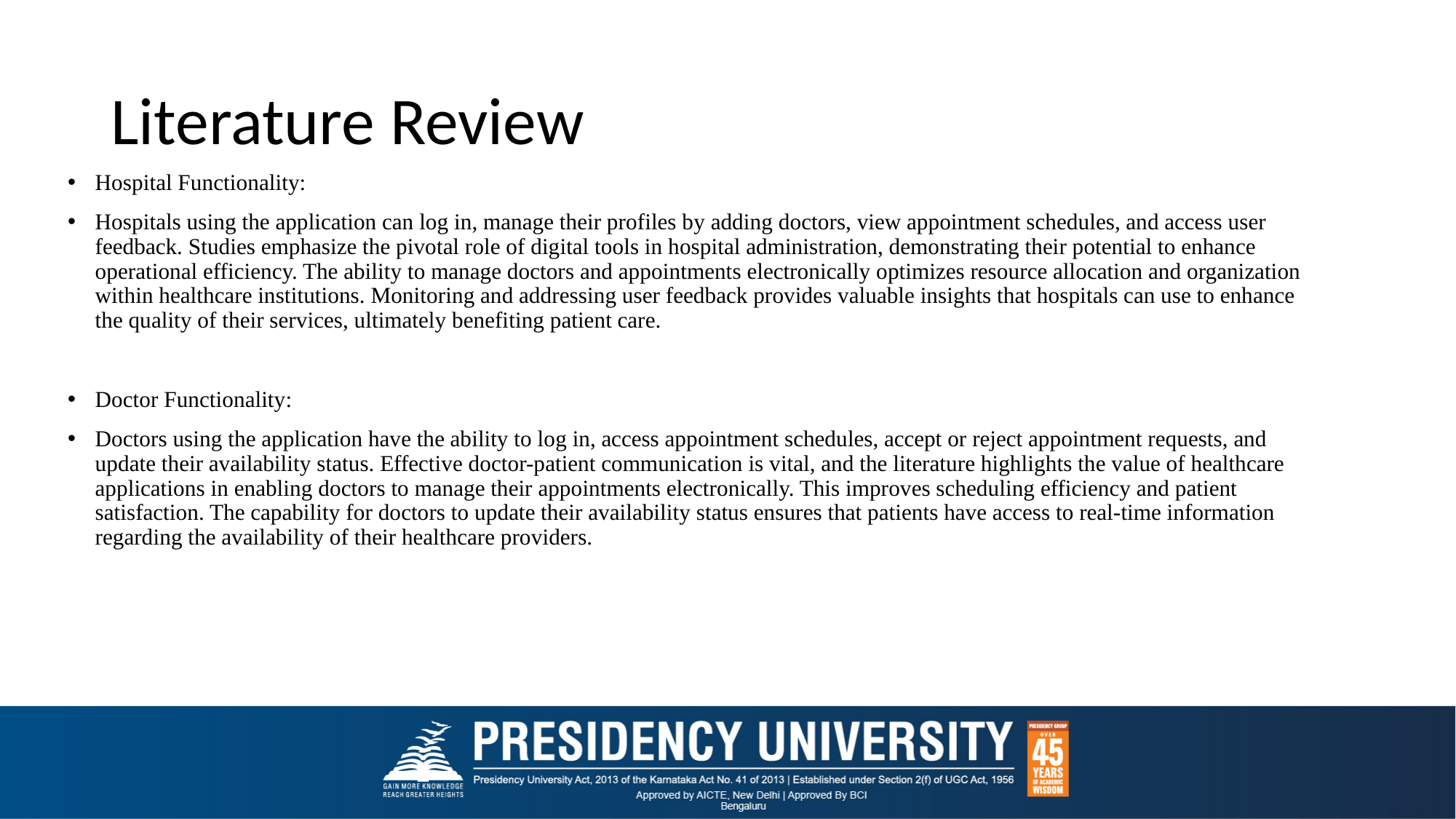

# Literature Review

Hospital Functionality:
Hospitals using the application can log in, manage their profiles by adding doctors, view appointment schedules, and access user feedback. Studies emphasize the pivotal role of digital tools in hospital administration, demonstrating their potential to enhance operational efficiency. The ability to manage doctors and appointments electronically optimizes resource allocation and organization within healthcare institutions. Monitoring and addressing user feedback provides valuable insights that hospitals can use to enhance the quality of their services, ultimately benefiting patient care.

Doctor Functionality:
Doctors using the application have the ability to log in, access appointment schedules, accept or reject appointment requests, and update their availability status. Effective doctor-patient communication is vital, and the literature highlights the value of healthcare applications in enabling doctors to manage their appointments electronically. This improves scheduling efficiency and patient satisfaction. The capability for doctors to update their availability status ensures that patients have access to real-time information regarding the availability of their healthcare providers.